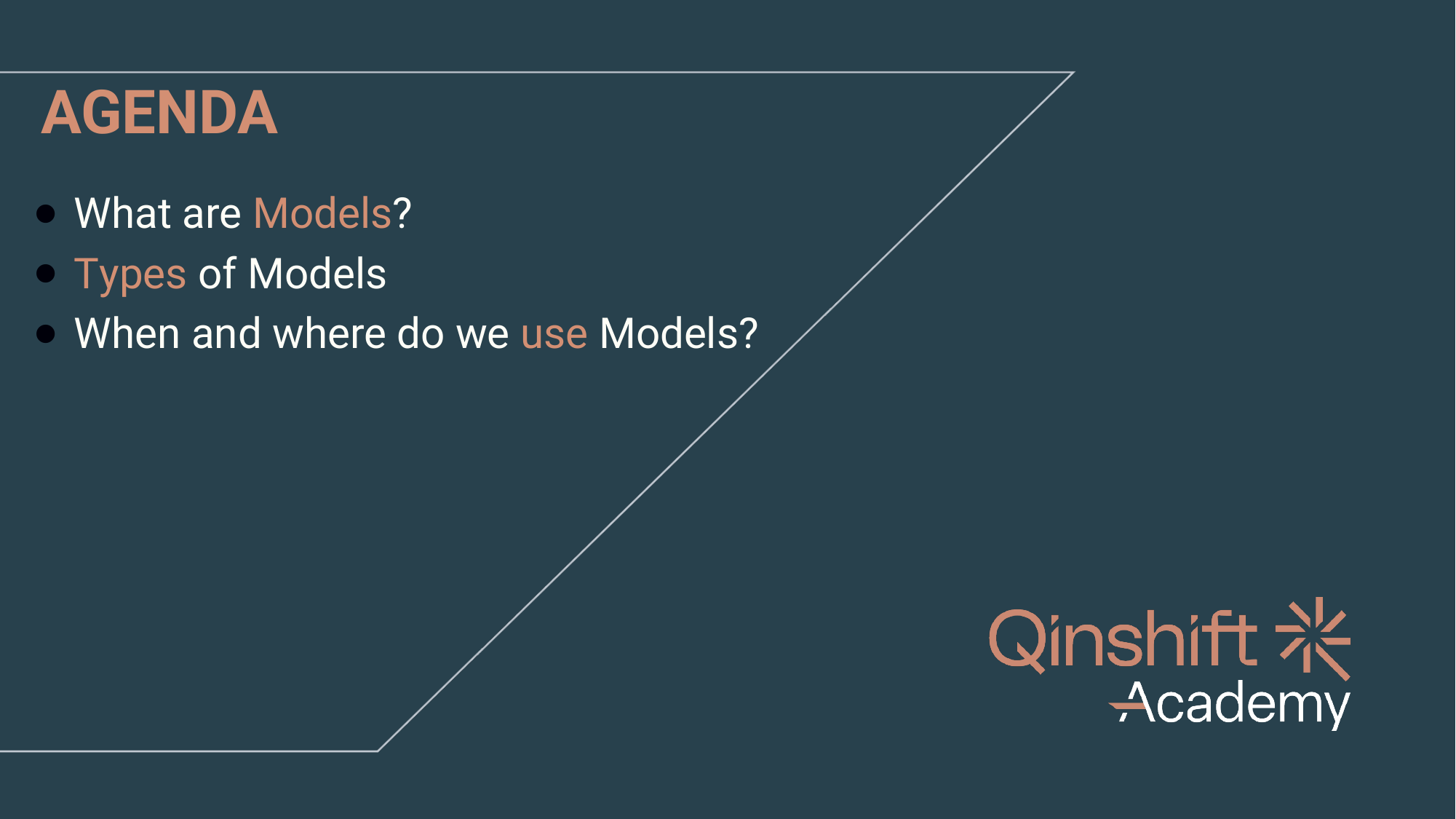

AGENDA
What are Models?
Types of Models
When and where do we use Models?